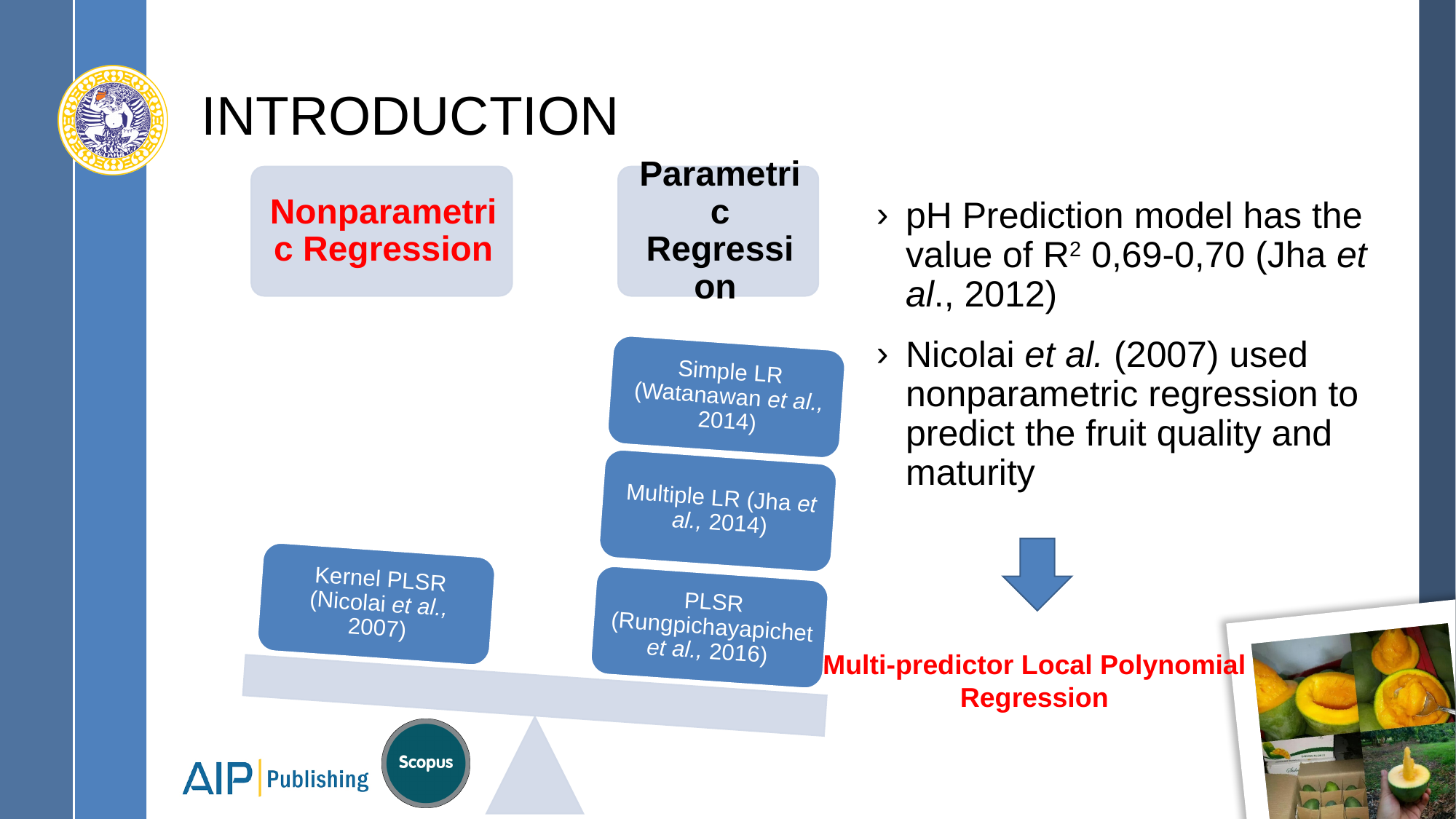

# INTRODUCTION
Nonparametric Regression
Parametric Regression
PLSR (Rungpichayapichet et al., 2016)
Multiple LR (Jha et al., 2014)
Simple LR (Watanawan et al., 2014)
Kernel PLSR (Nicolai et al., 2007)
pH Prediction model has the value of R2 0,69-0,70 (Jha et al., 2012)
Nicolai et al. (2007) used nonparametric regression to predict the fruit quality and maturity

Multi-predictor Local Polynomial Regression